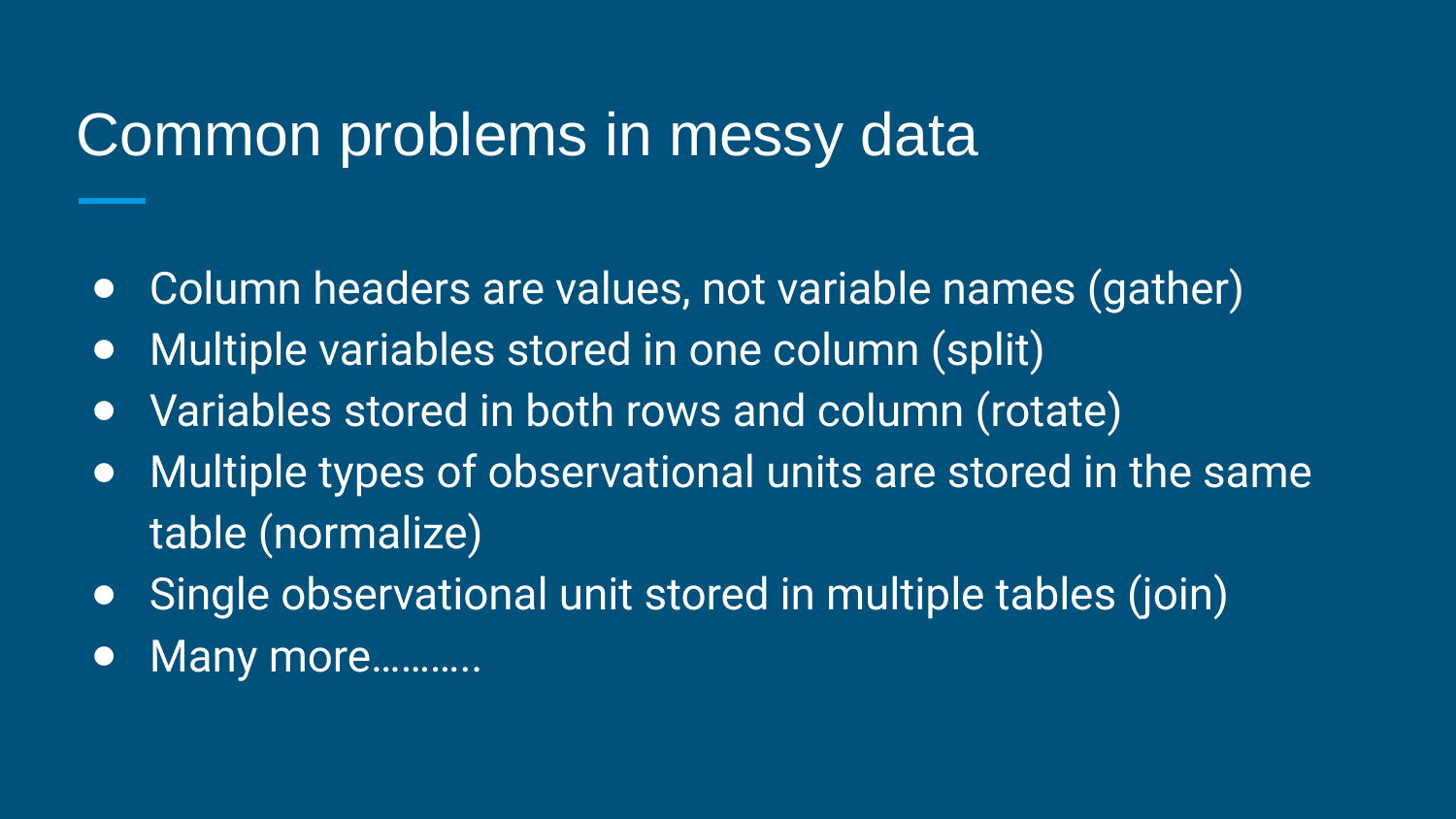

# Common problems in messy data
Column headers are values, not variable names (gather)
Multiple variables stored in one column (split)
Variables stored in both rows and column (rotate)
Multiple types of observational units are stored in the same table (normalize)
Single observational unit stored in multiple tables (join)
Many more………..